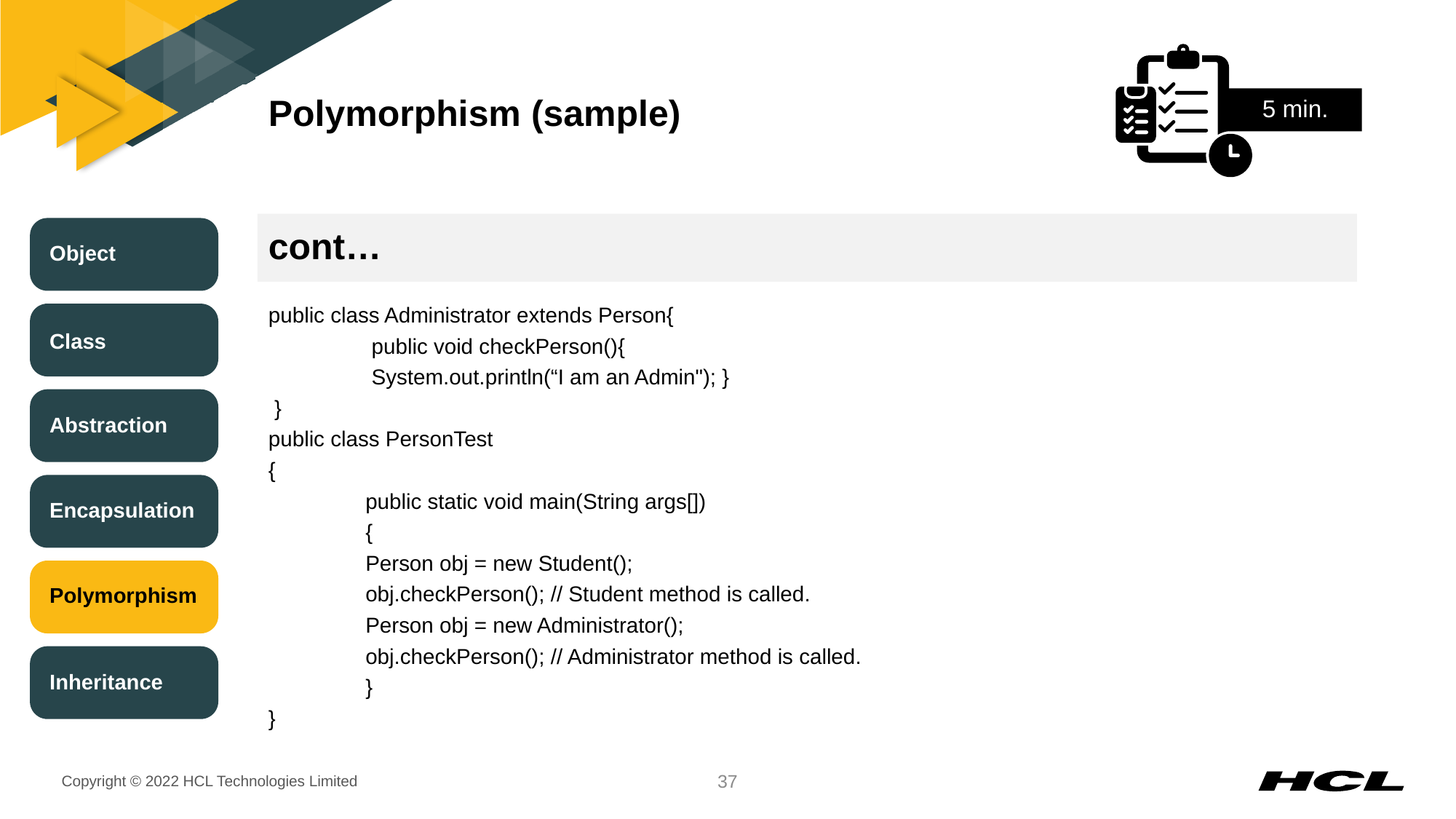

# Polymorphism (sample)
5 min.
cont…
Object
public class Administrator extends Person{
	 public void checkPerson(){
		 System.out.println(“I am an Admin"); }
 }
public class PersonTest
{
	public static void main(String args[])
	{
		Person obj = new Student();
		obj.checkPerson(); // Student method is called.
		Person obj = new Administrator();
		obj.checkPerson(); // Administrator method is called.
	}
}
Class
Abstraction
Encapsulation
Polymorphism
Inheritance
37